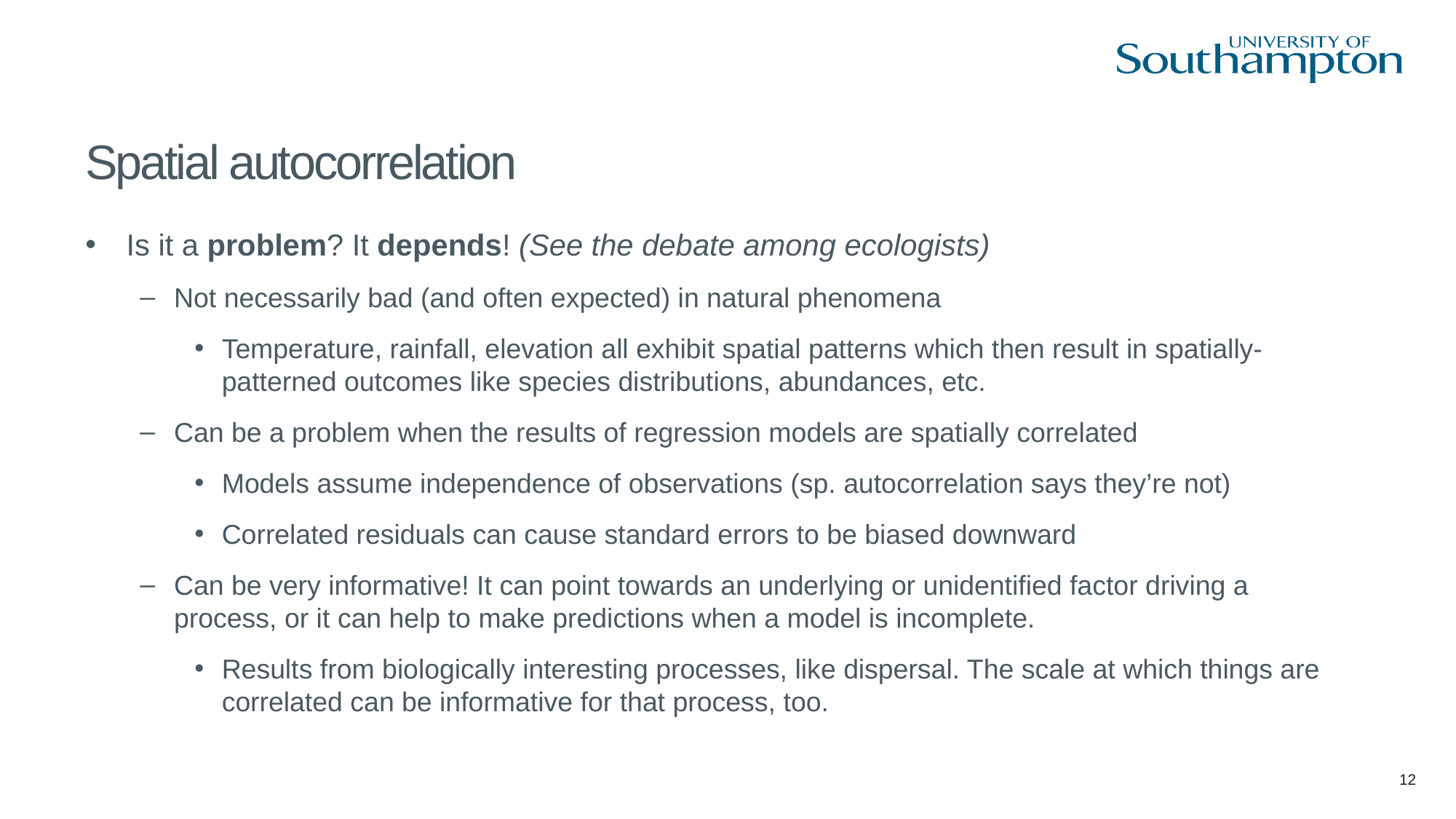

# Spatial autocorrelation
Is it a problem? It depends! (See the debate among ecologists)
Not necessarily bad (and often expected) in natural phenomena
Temperature, rainfall, elevation all exhibit spatial patterns which then result in spatially-patterned outcomes like species distributions, abundances, etc.
Can be a problem when the results of regression models are spatially correlated
Models assume independence of observations (sp. autocorrelation says they’re not)
Correlated residuals can cause standard errors to be biased downward
Can be very informative! It can point towards an underlying or unidentified factor driving a process, or it can help to make predictions when a model is incomplete.
Results from biologically interesting processes, like dispersal. The scale at which things are correlated can be informative for that process, too.